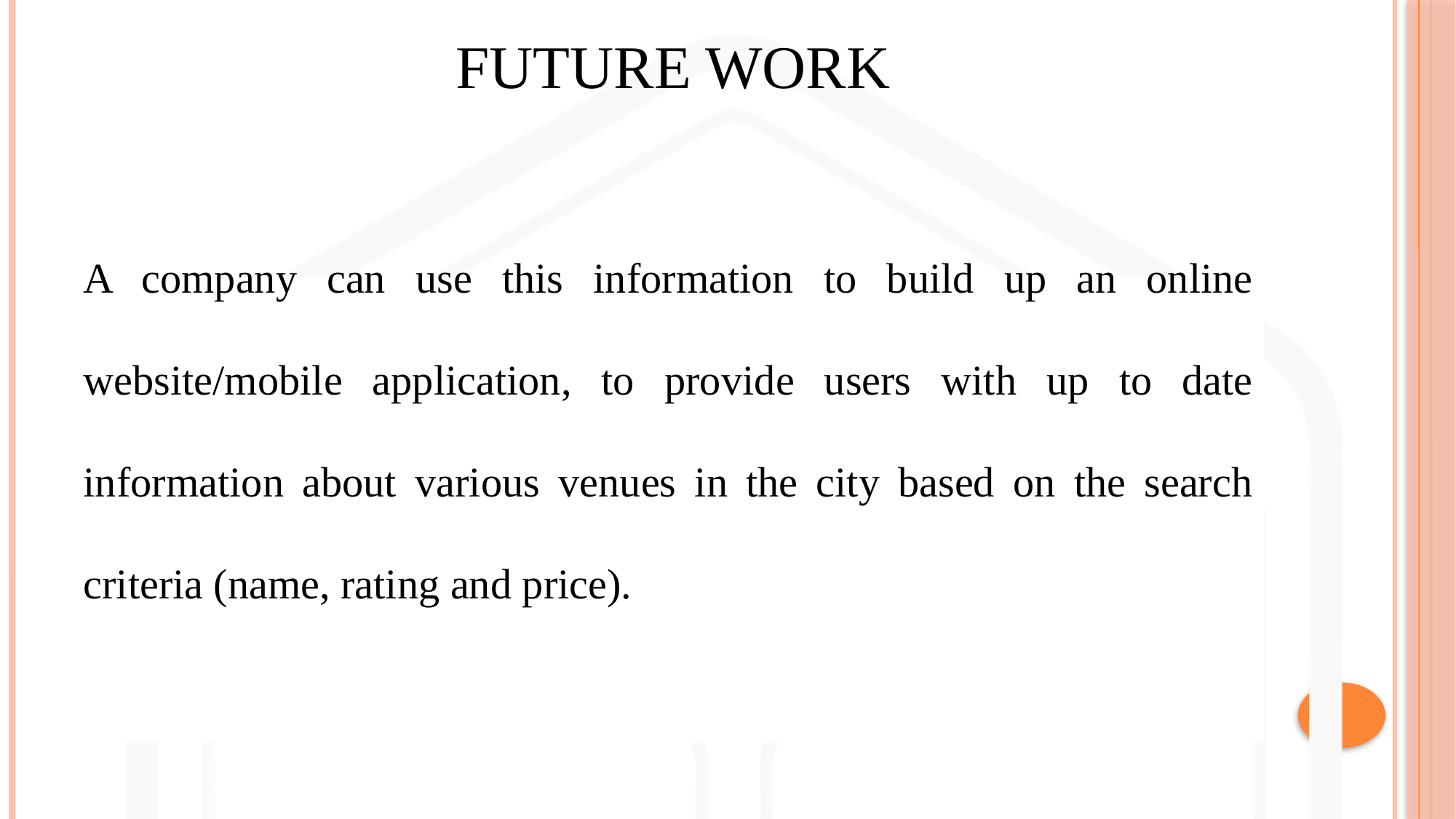

# FUTURE WORK
A company can use this information to build up an online website/mobile application, to provide users with up to date information about various venues in the city based on the search criteria (name, rating and price).